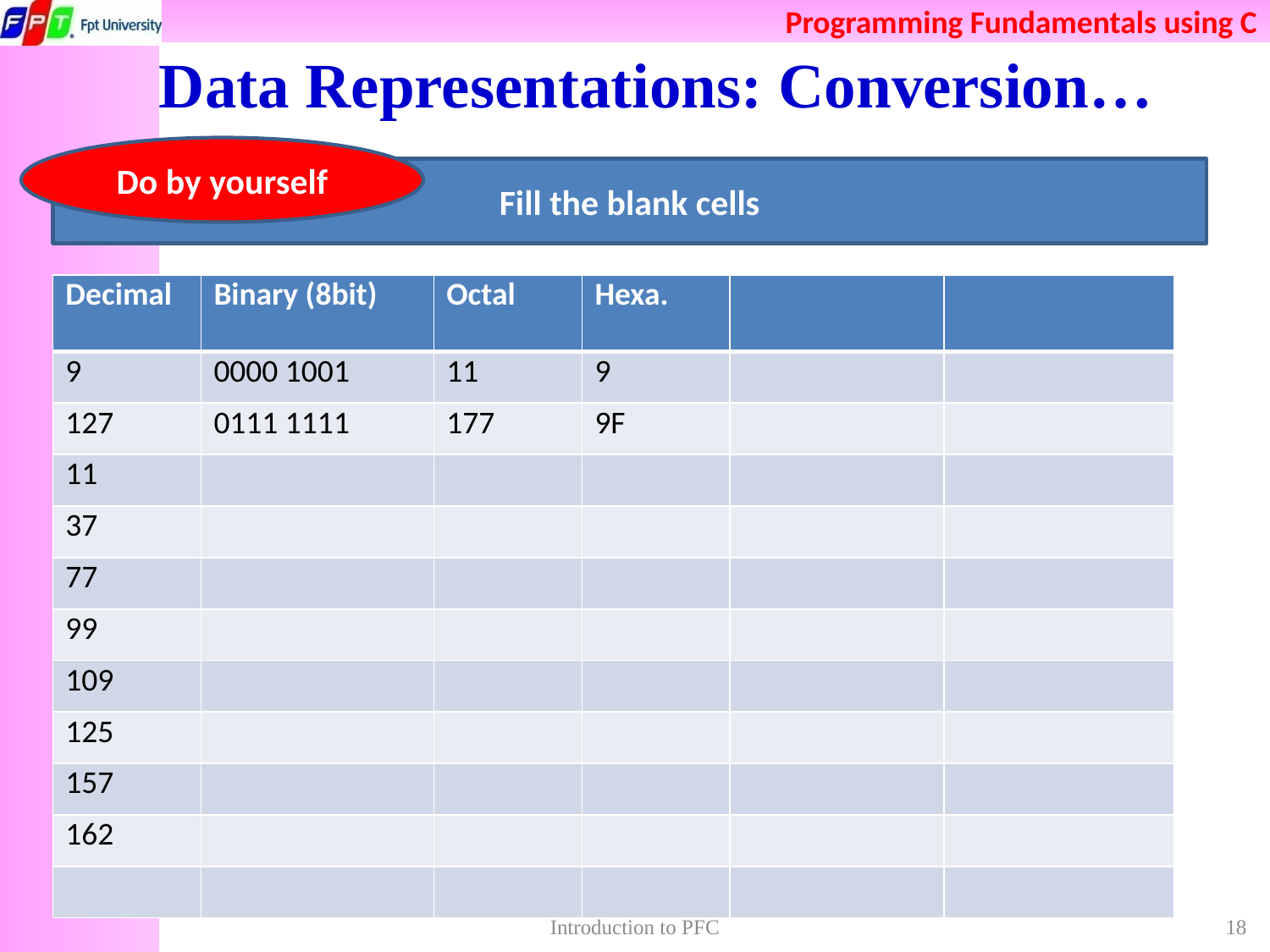

# Data Representations: Conversion…
Do by yourself
Fill the blank cells
| Decimal | Binary (8bit) | Octal | Hexa. |  |  |
| --- | --- | --- | --- | --- | --- |
| 9 | 0000 1001 | 11 | 9 |  |  |
| 127 | 0111 1111 | 177 | 9F |  |  |
| 11 |  |  |  |  |  |
| 37 |  |  |  |  |  |
| 77 |  |  |  |  |  |
| 99 |  |  |  |  |  |
| 109 |  |  |  |  |  |
| 125 |  |  |  |  |  |
| 157 |  |  |  |  |  |
| 162 |  |  |  |  |  |
|  |  |  |  |  |  |
Introduction to PFC
18